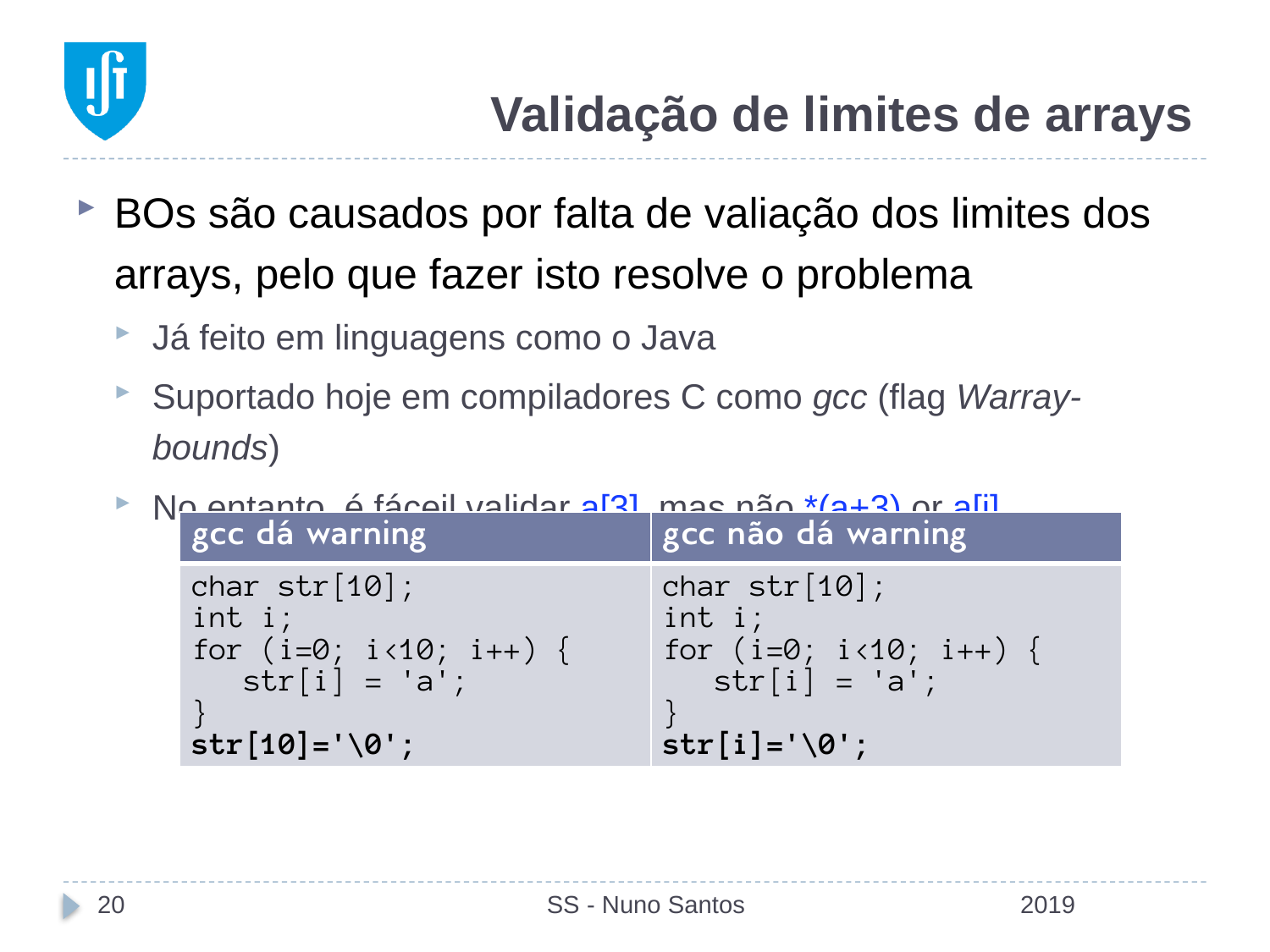

# Validação de limites de arrays
BOs são causados por falta de valiação dos limites dos arrays, pelo que fazer isto resolve o problema
Já feito em linguagens como o Java
Suportado hoje em compiladores C como gcc (flag Warray-bounds)
No entanto, é fáceil validar a[3], mas não *(a+3) or a[i]

| gcc dá warning | gcc não dá warning |
| --- | --- |
| char str[10]; int i; for (i=0; i<10; i++) { str[i] = 'a'; } str[10]='\0'; | char str[10]; int i; for (i=0; i<10; i++) { str[i] = 'a'; } str[i]='\0'; |
20
SS - Nuno Santos
2019